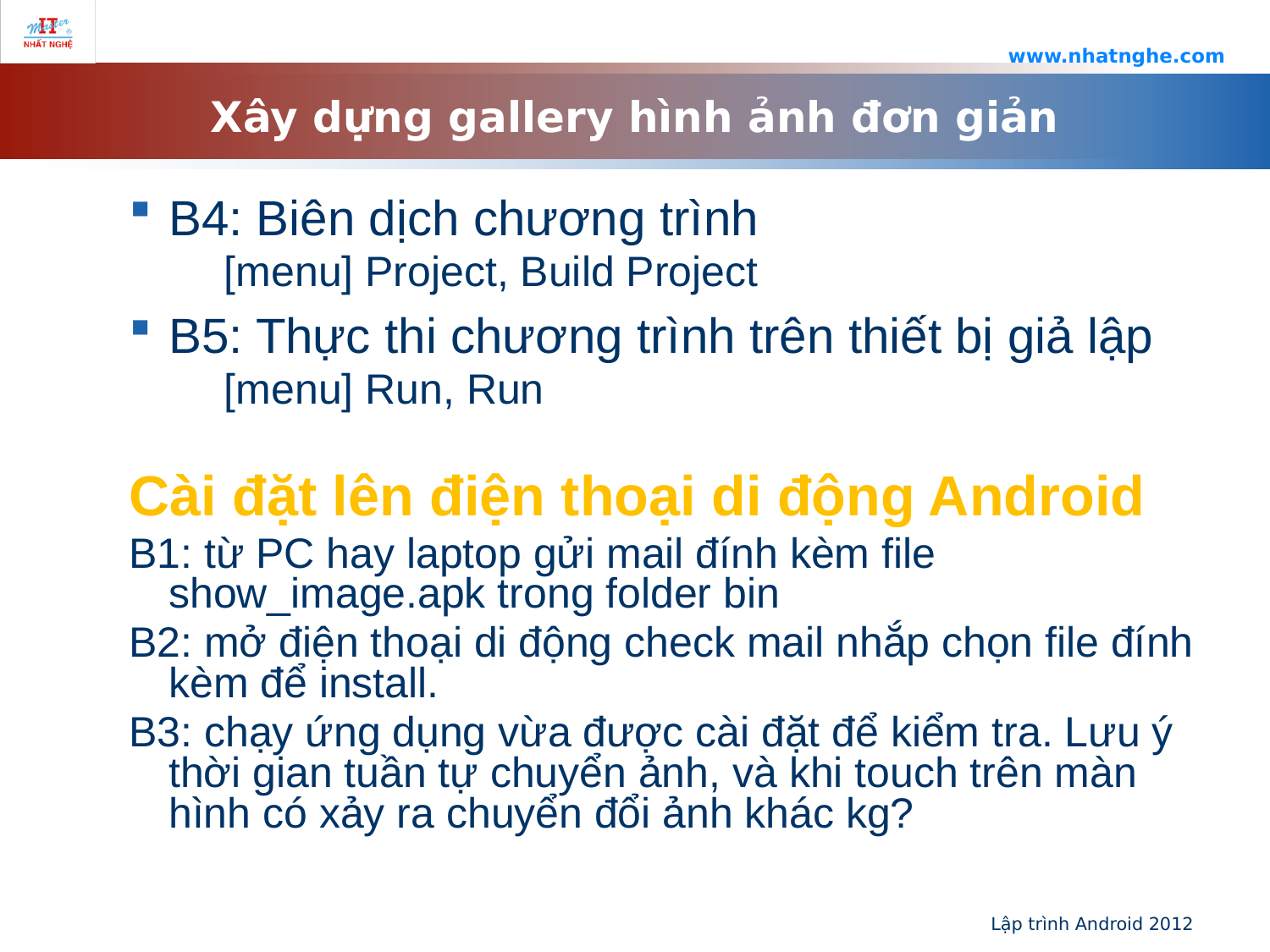

www.nhatnghe.com
# Xây dựng gallery hình ảnh đơn giản
B4: Biên dịch chương trình
	[menu] Project, Build Project
B5: Thực thi chương trình trên thiết bị giả lập
	[menu] Run, Run

Cài đặt lên điện thoại di động Android
B1: từ PC hay laptop gửi mail đính kèm file show_image.apk trong folder bin
B2: mở điện thoại di động check mail nhắp chọn file đính kèm để install.
B3: chạy ứng dụng vừa được cài đặt để kiểm tra. Lưu ý thời gian tuần tự chuyển ảnh, và khi touch trên màn hình có xảy ra chuyển đổi ảnh khác kg?
Lập trình Android 2012